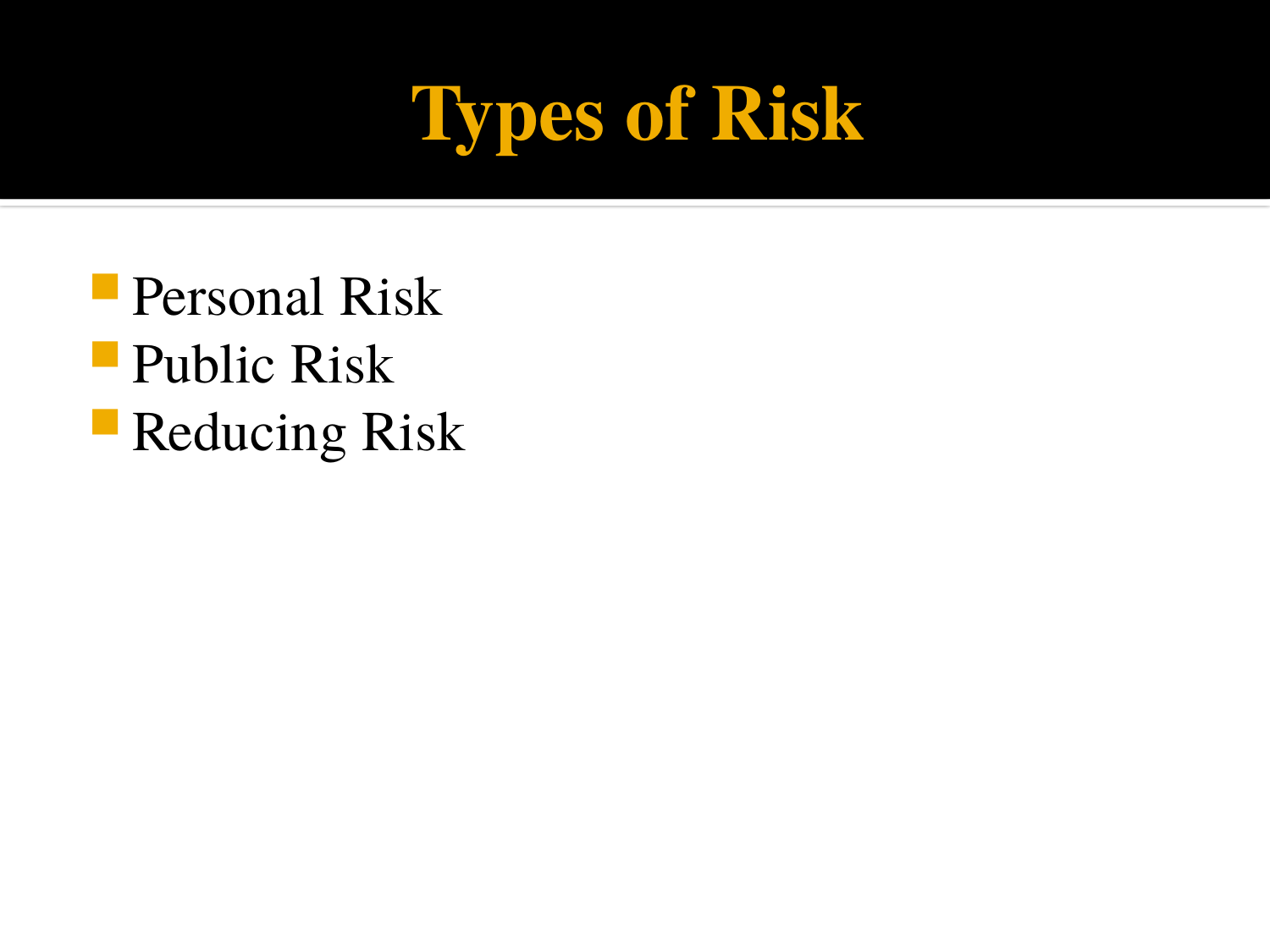

# Types of Risk
Personal Risk
Public Risk
Reducing Risk